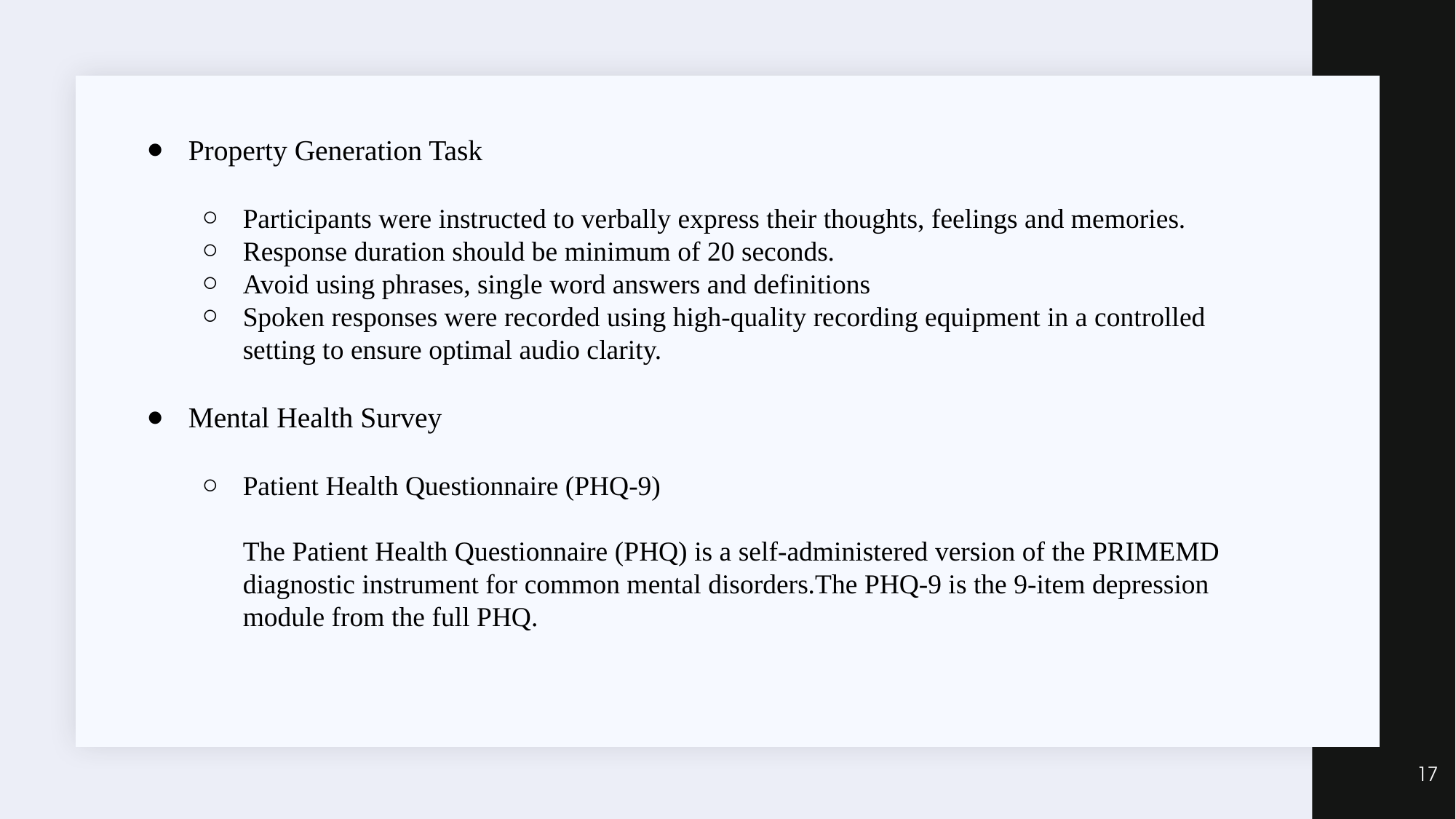

Property Generation Task

Participants were instructed to verbally express their thoughts, feelings and memories.
Response duration should be minimum of 20 seconds.
Avoid using phrases, single word answers and definitions
Spoken responses were recorded using high-quality recording equipment in a controlled setting to ensure optimal audio clarity.

Mental Health Survey

Patient Health Questionnaire (PHQ-9)

The Patient Health Questionnaire (PHQ) is a self-administered version of the PRIMEMD diagnostic instrument for common mental disorders.The PHQ-9 is the 9-item depression module from the full PHQ.

17